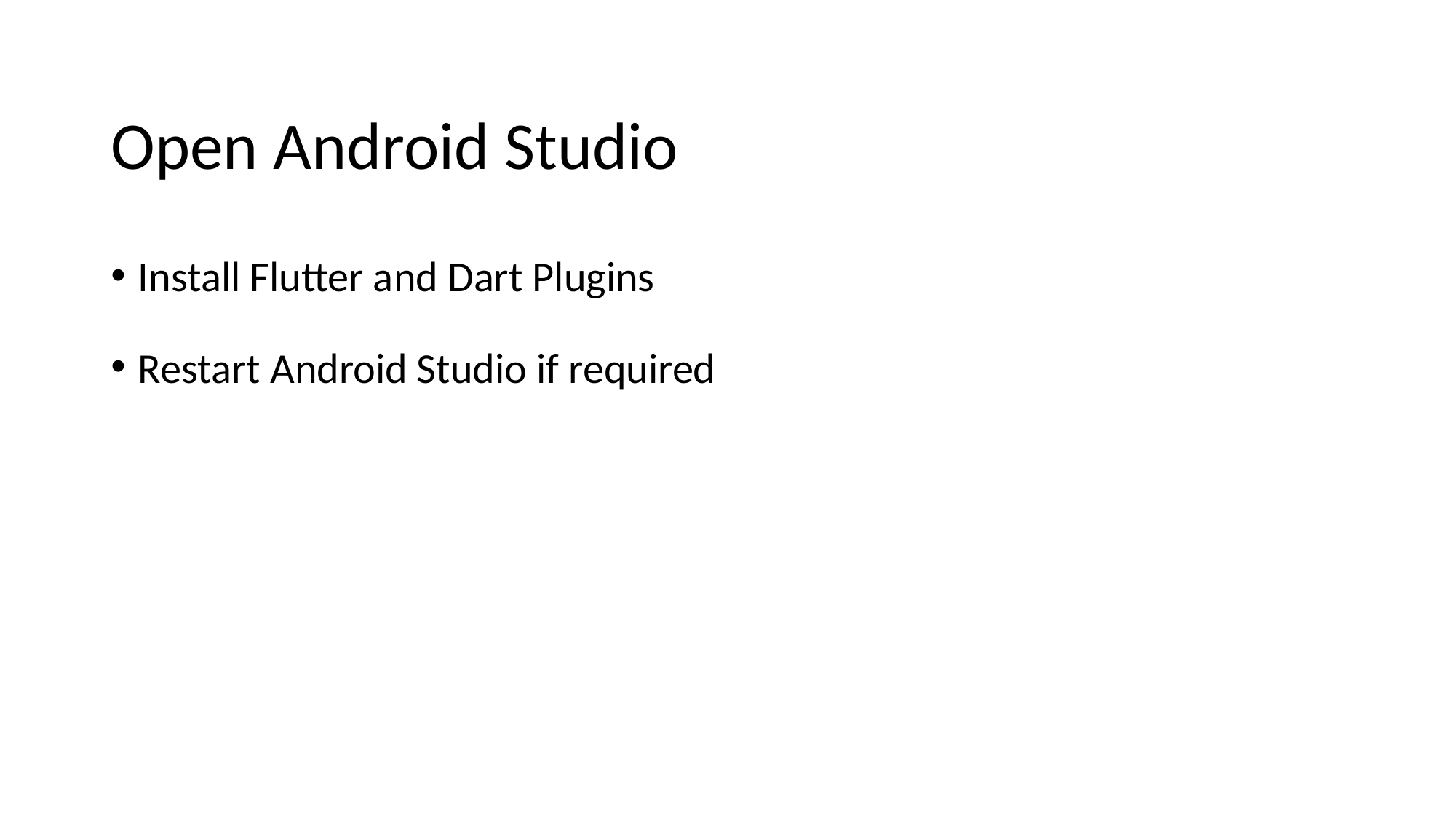

# Open Android Studio
Install Flutter and Dart Plugins
Restart Android Studio if required